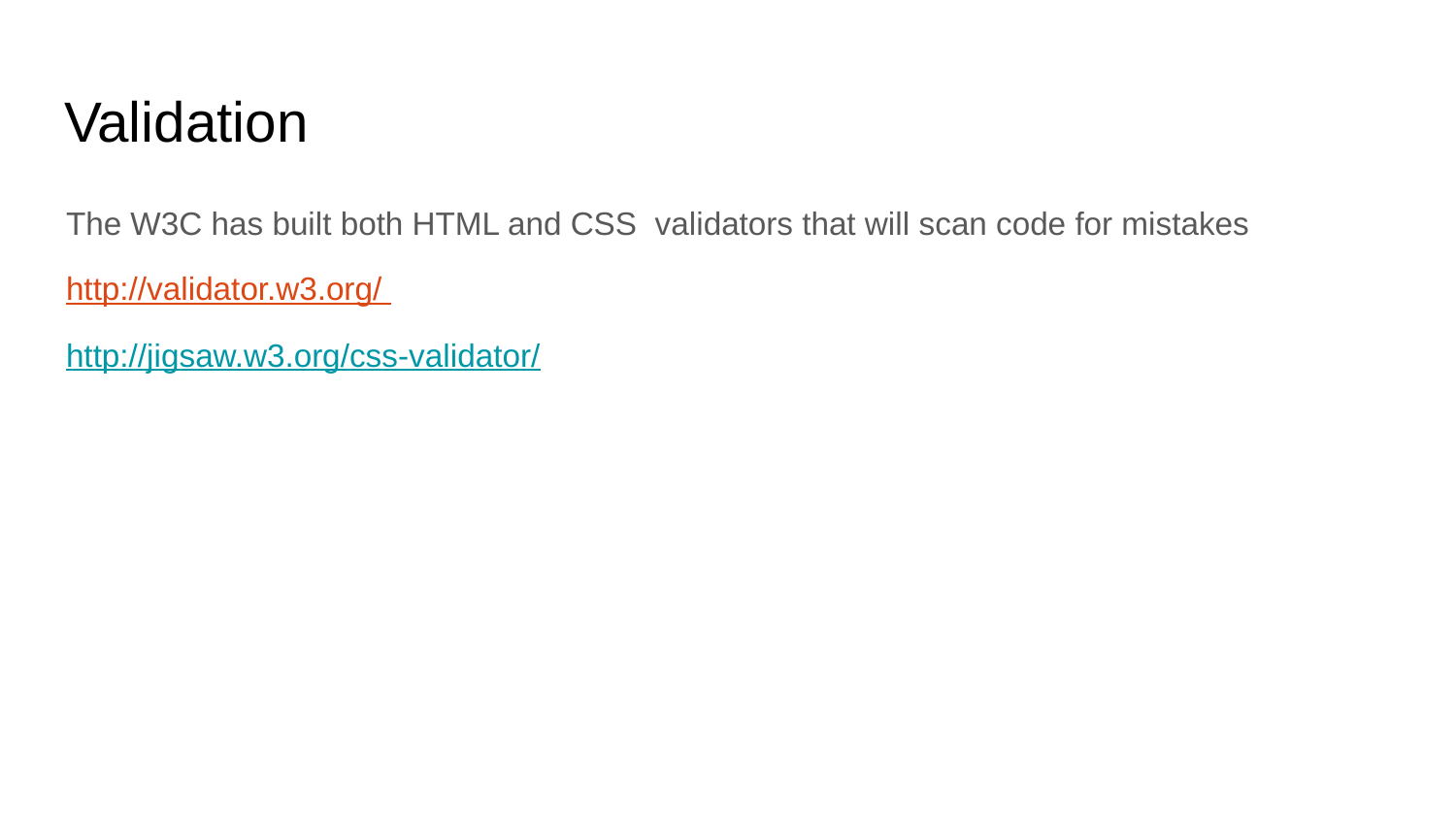

# Validation
The W3C has built both HTML and CSS  validators that will scan code for mistakes
http://validator.w3.org/
http://jigsaw.w3.org/css-validator/